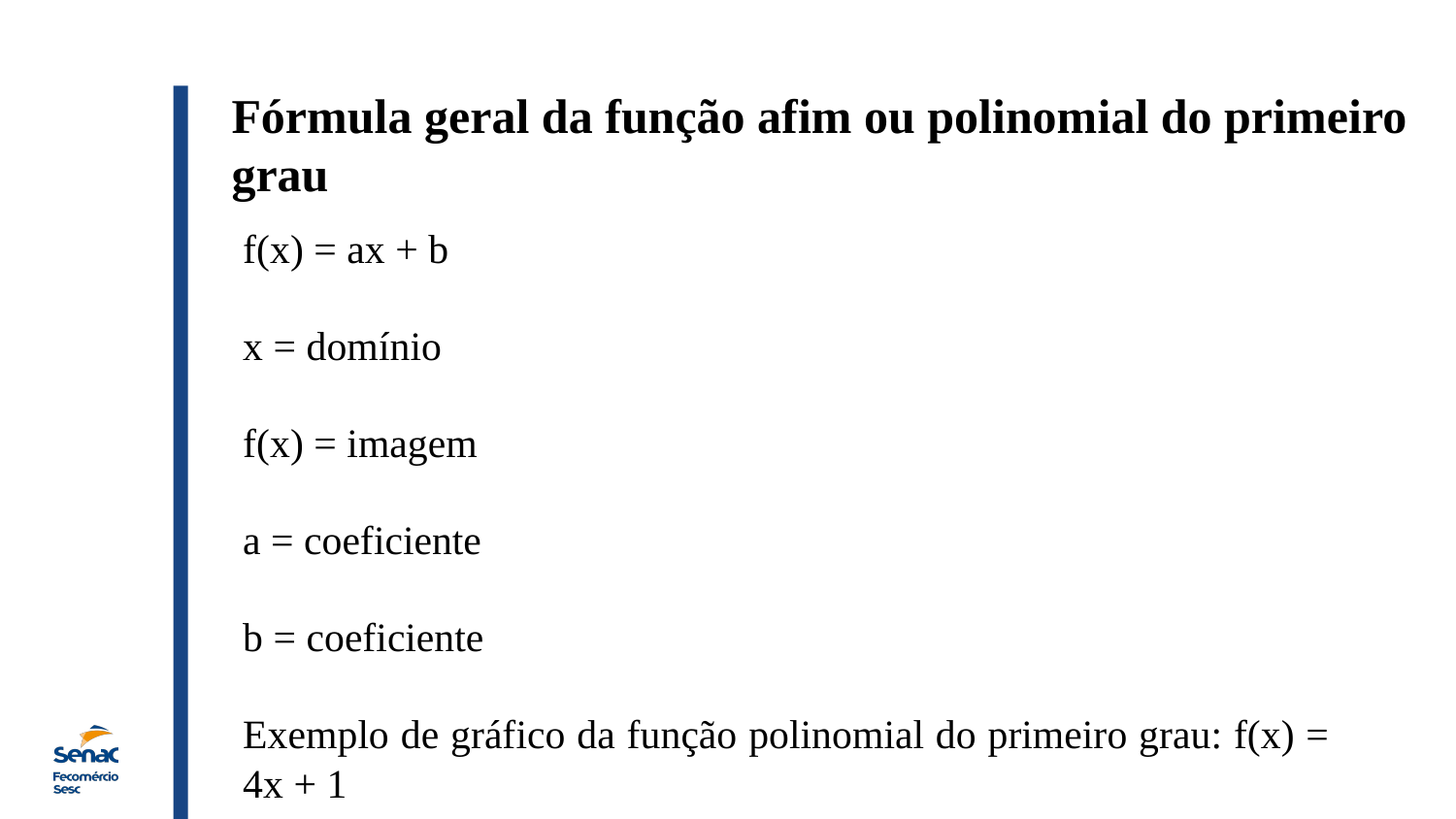

Fórmula geral da função afim ou polinomial do primeiro grau
f(x) = ax + b

x = domínio

f(x) = imagem

a = coeficiente

b = coeficiente

Exemplo de gráfico da função polinomial do primeiro grau: f(x) = 4x + 1